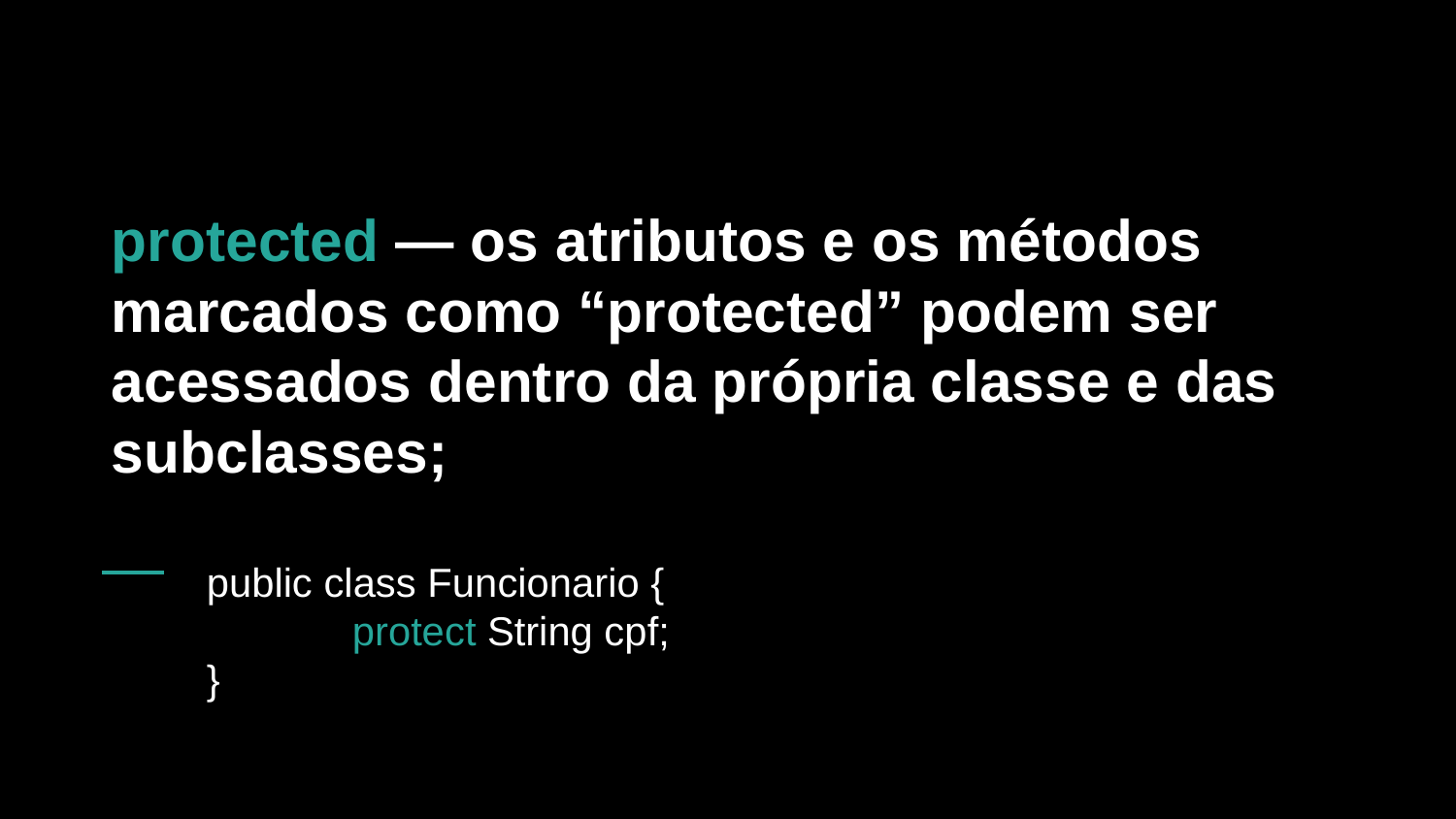

protected — os atributos e os métodos marcados como “protected” podem ser acessados dentro da própria classe e das subclasses;
public class Funcionario {
	protect String cpf;
}